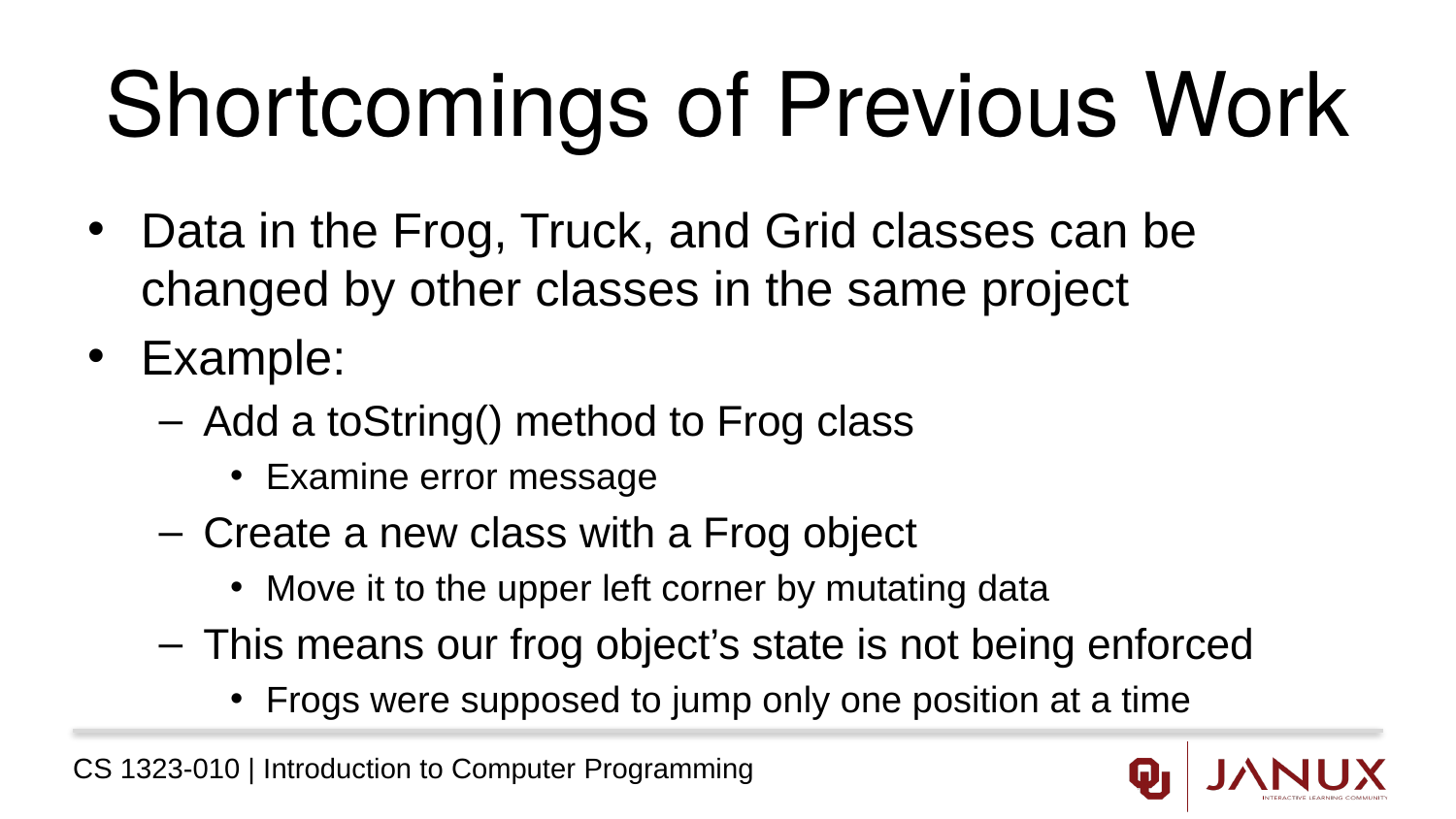

# Shortcomings of Previous Work
Data in the Frog, Truck, and Grid classes can be changed by other classes in the same project
Example:
Add a toString() method to Frog class
Examine error message
Create a new class with a Frog object
Move it to the upper left corner by mutating data
This means our frog object’s state is not being enforced
Frogs were supposed to jump only one position at a time